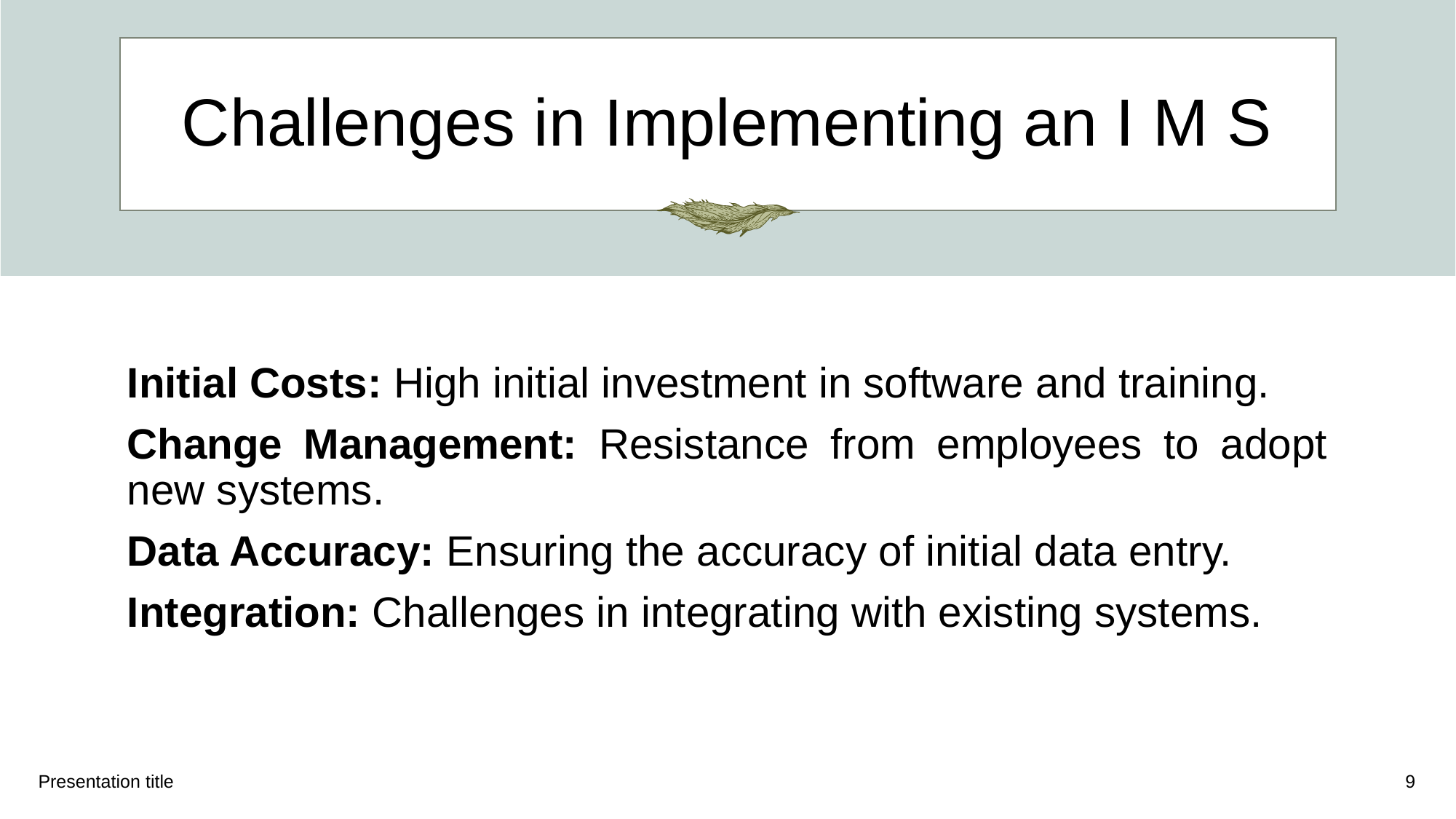

# Challenges in Implementing an I M S
Initial Costs: High initial investment in software and training.
Change Management: Resistance from employees to adopt new systems.
Data Accuracy: Ensuring the accuracy of initial data entry.
Integration: Challenges in integrating with existing systems.

Presentation title
9